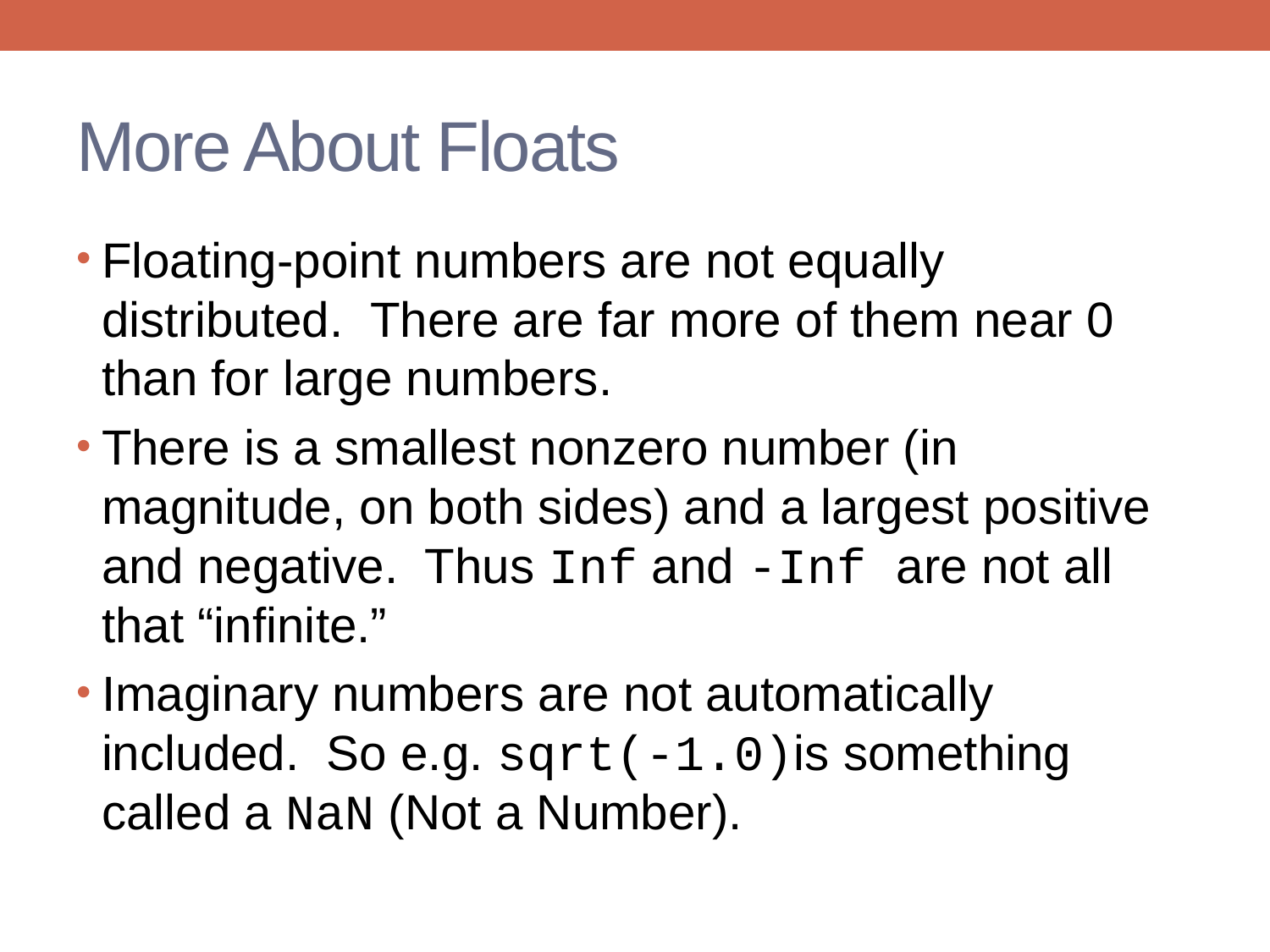

# More About Floats
Floating-point numbers are not equally distributed.  There are far more of them near 0 than for large numbers.
There is a smallest nonzero number (in magnitude, on both sides) and a largest positive and negative.  Thus Inf and -Inf are not all that “infinite.”
Imaginary numbers are not automatically included.  So e.g. sqrt(-1.0)is something called a NaN (Not a Number).